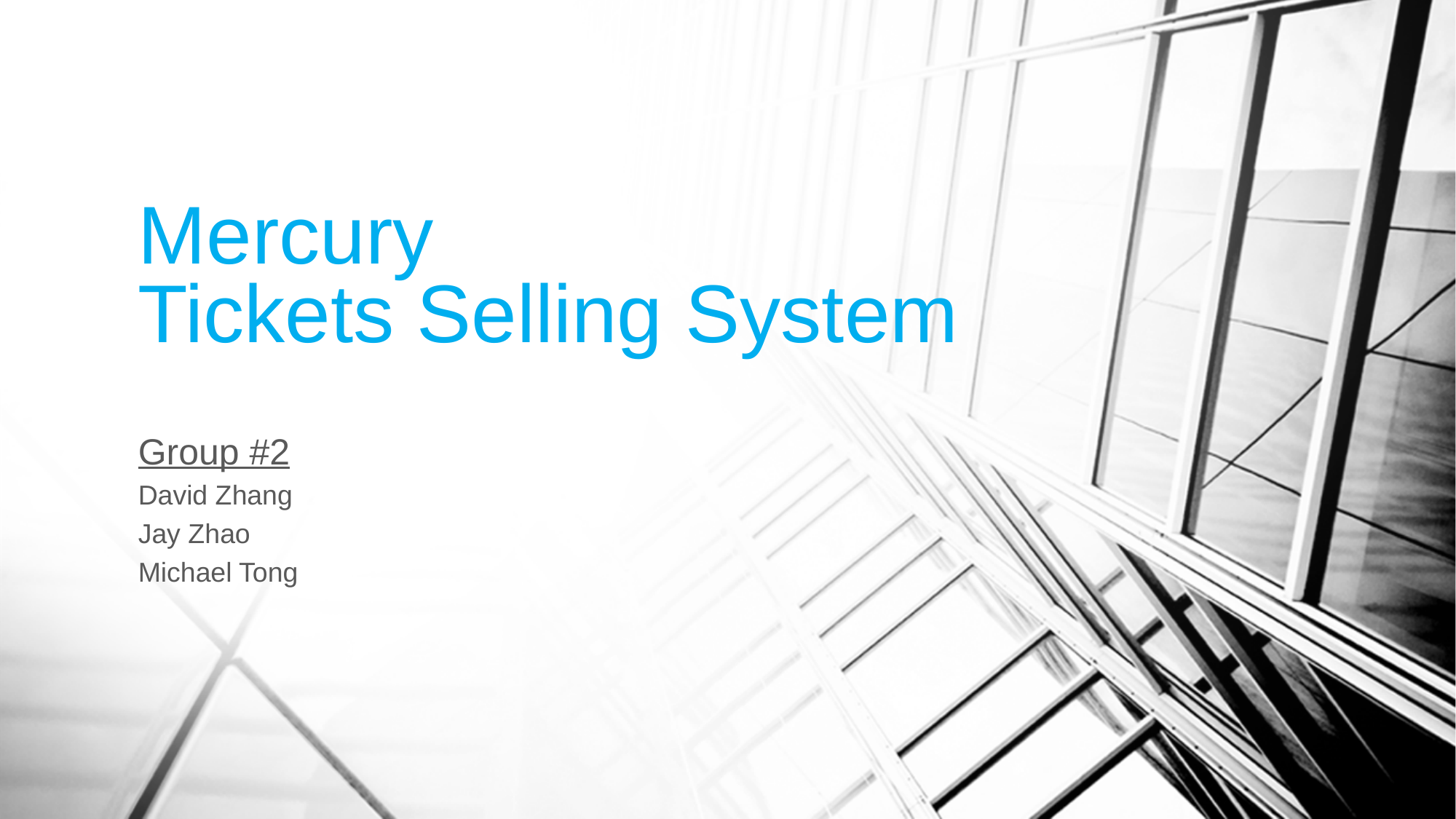

# Mercury Tickets Selling System
Group #2
David Zhang
Jay Zhao
Michael Tong